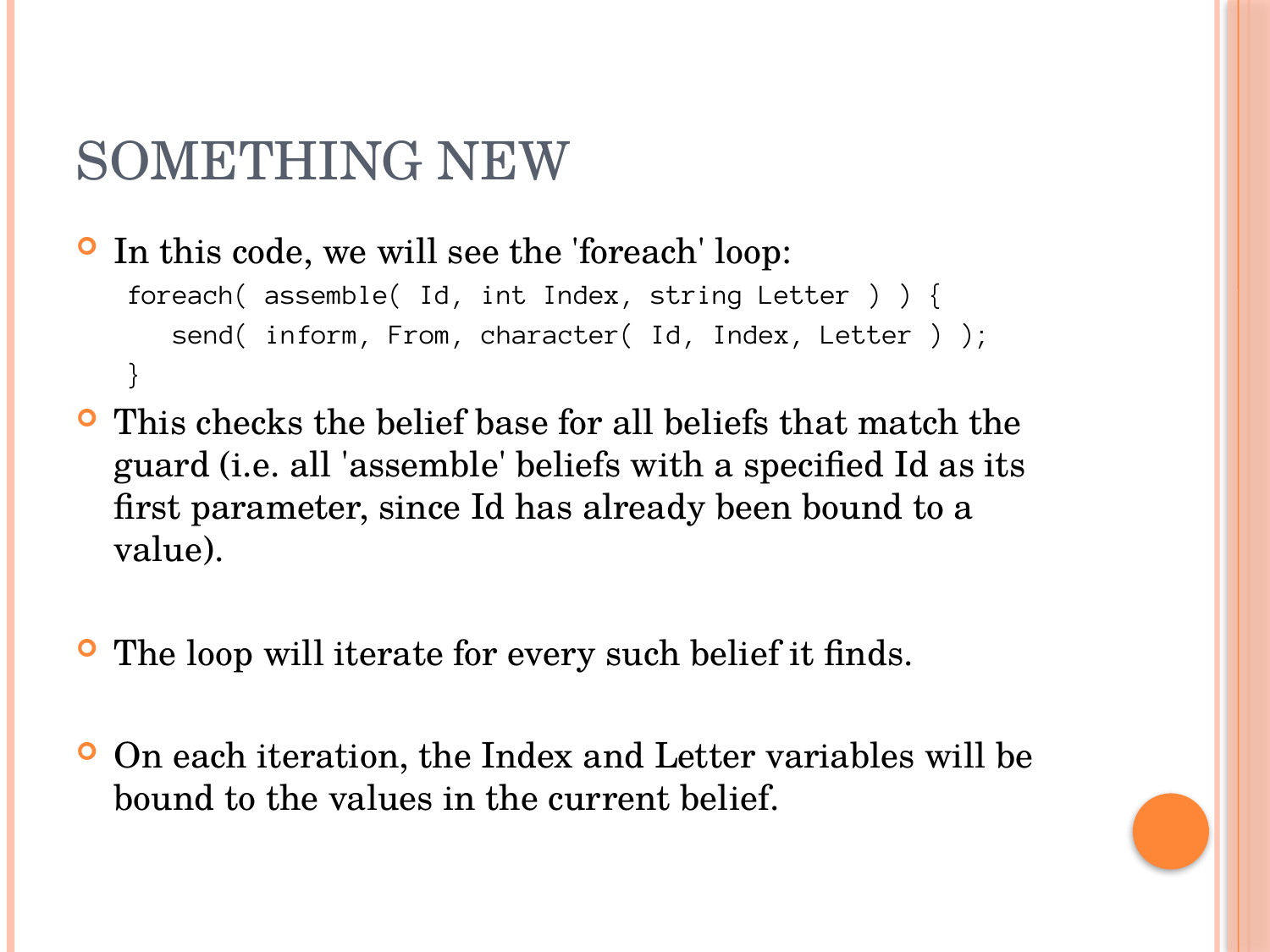

# Something New
In this code, we will see the 'foreach' loop:
foreach( assemble( Id, int Index, string Letter ) ) {
   send( inform, From, character( Id, Index, Letter ) );
}
This checks the belief base for all beliefs that match the guard (i.e. all 'assemble' beliefs with a specified Id as its first parameter, since Id has already been bound to a value).

The loop will iterate for every such belief it finds.

On each iteration, the Index and Letter variables will be bound to the values in the current belief.